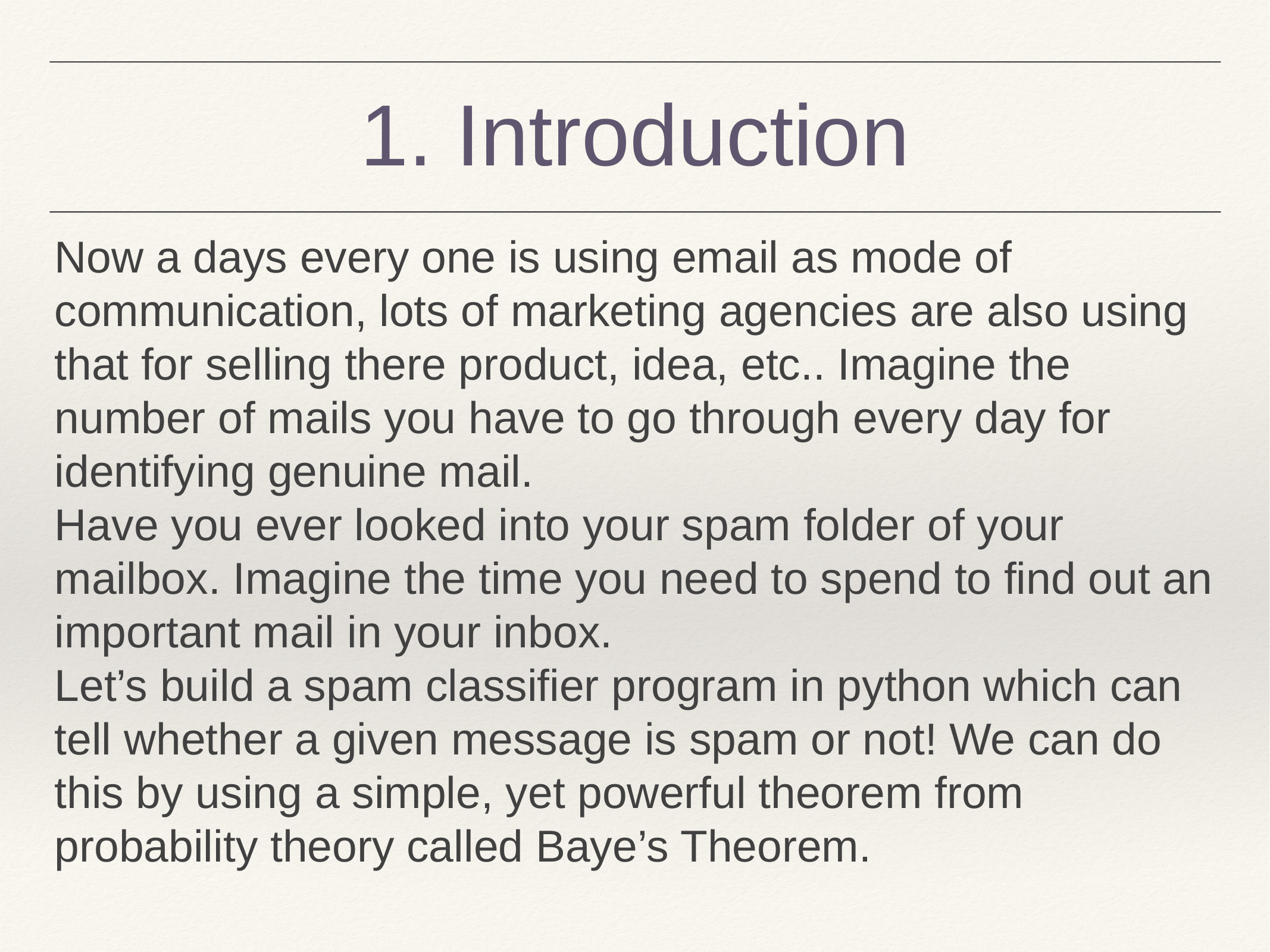

1. Introduction
Now a days every one is using email as mode of communication, lots of marketing agencies are also using that for selling there product, idea, etc.. Imagine the number of mails you have to go through every day for identifying genuine mail.
Have you ever looked into your spam folder of your mailbox. Imagine the time you need to spend to find out an important mail in your inbox.
Let’s build a spam classifier program in python which can tell whether a given message is spam or not! We can do this by using a simple, yet powerful theorem from probability theory called Baye’s Theorem.